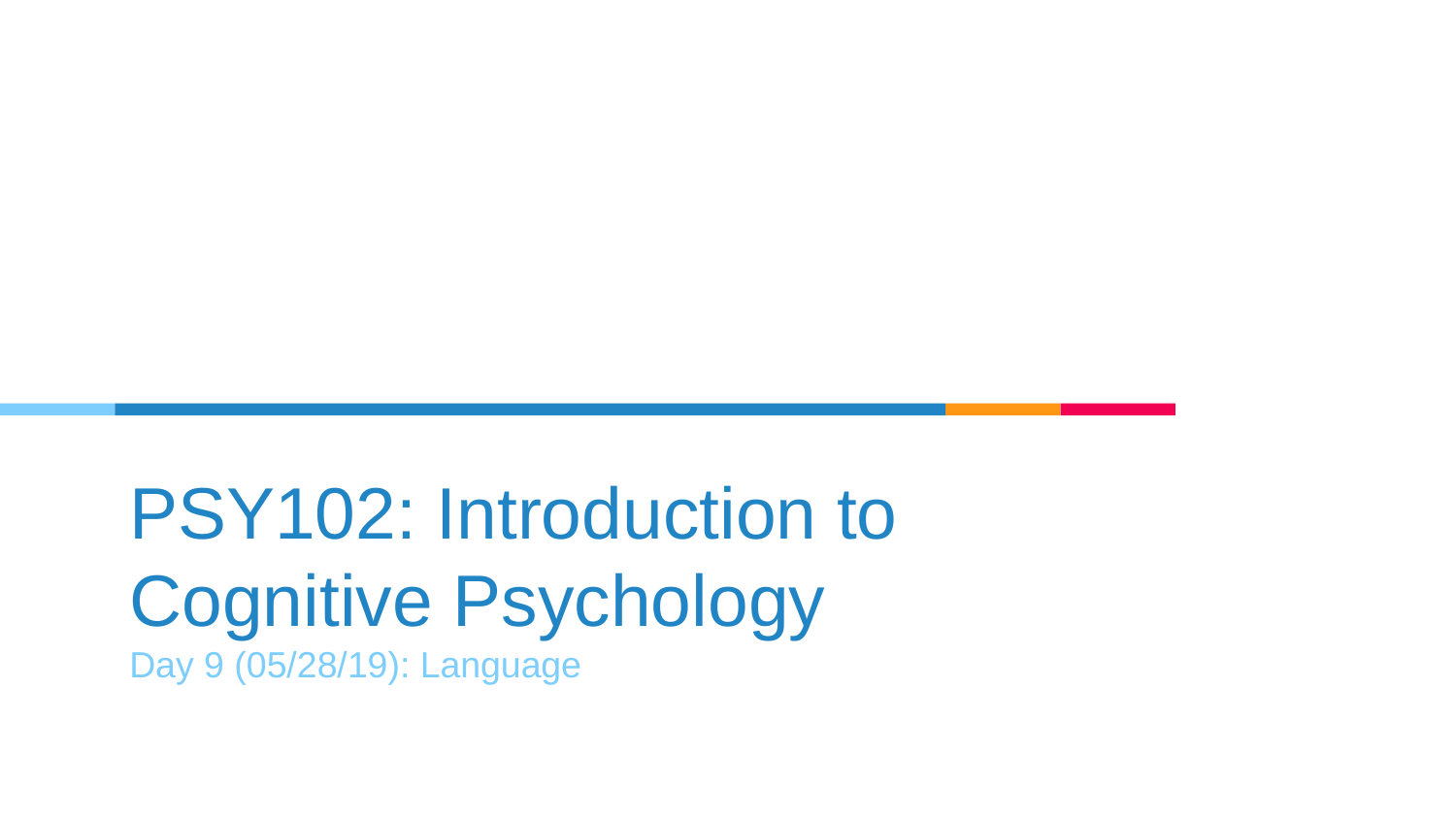

# PSY102: Introduction to Cognitive Psychology
Day 9 (05/28/19): Language